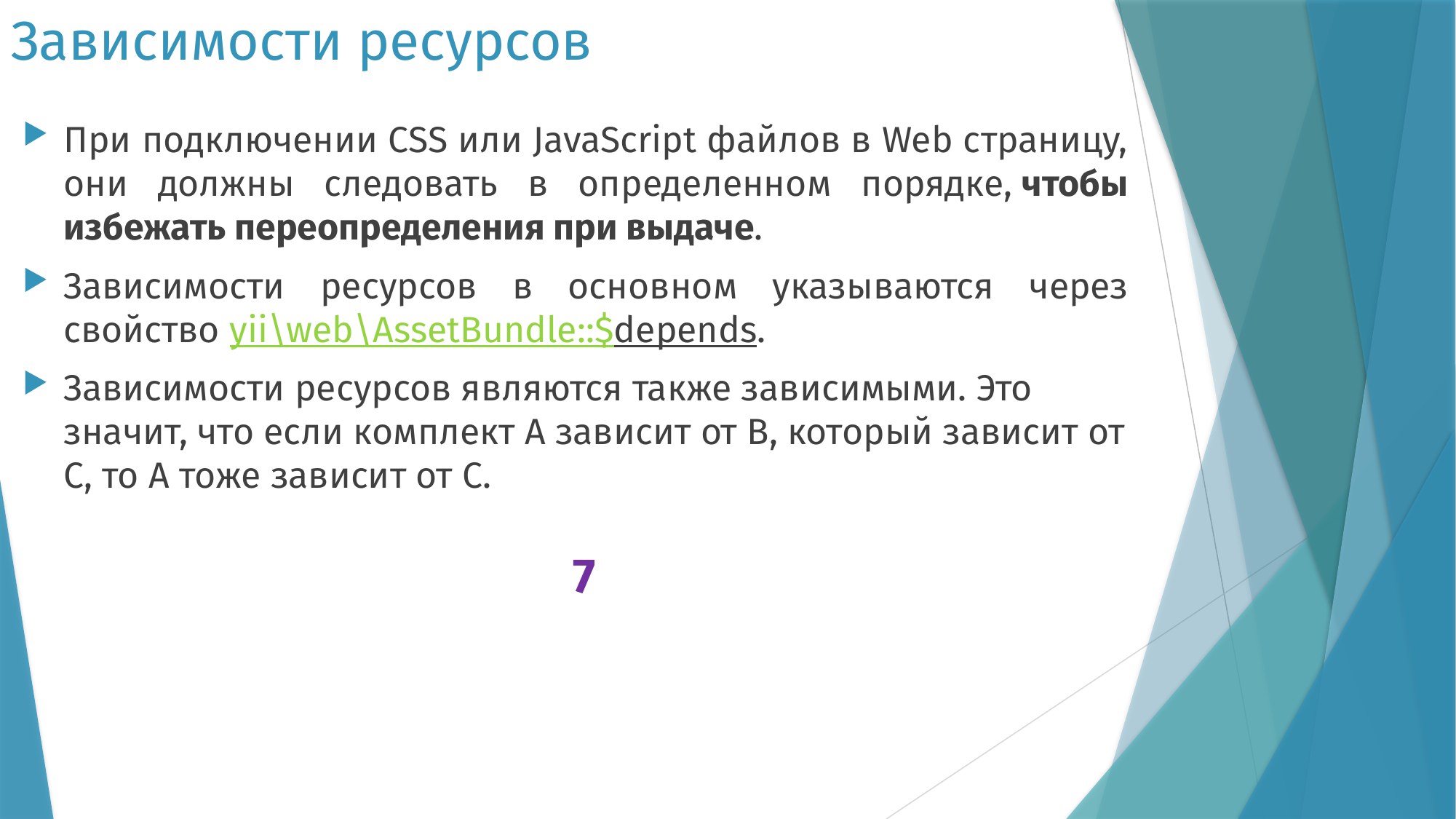

# Зависимости ресурсов
При подключении CSS или JavaScript файлов в Web страницу, они должны следовать в определенном порядке, чтобы избежать переопределения при выдаче.
Зависимости ресурсов в основном указываются через свойство yii\web\AssetBundle::$depends.
Зависимости ресурсов являются также зависимыми. Это значит, что если комплект А зависит от В, который зависит от С, то А тоже зависит от С.

7